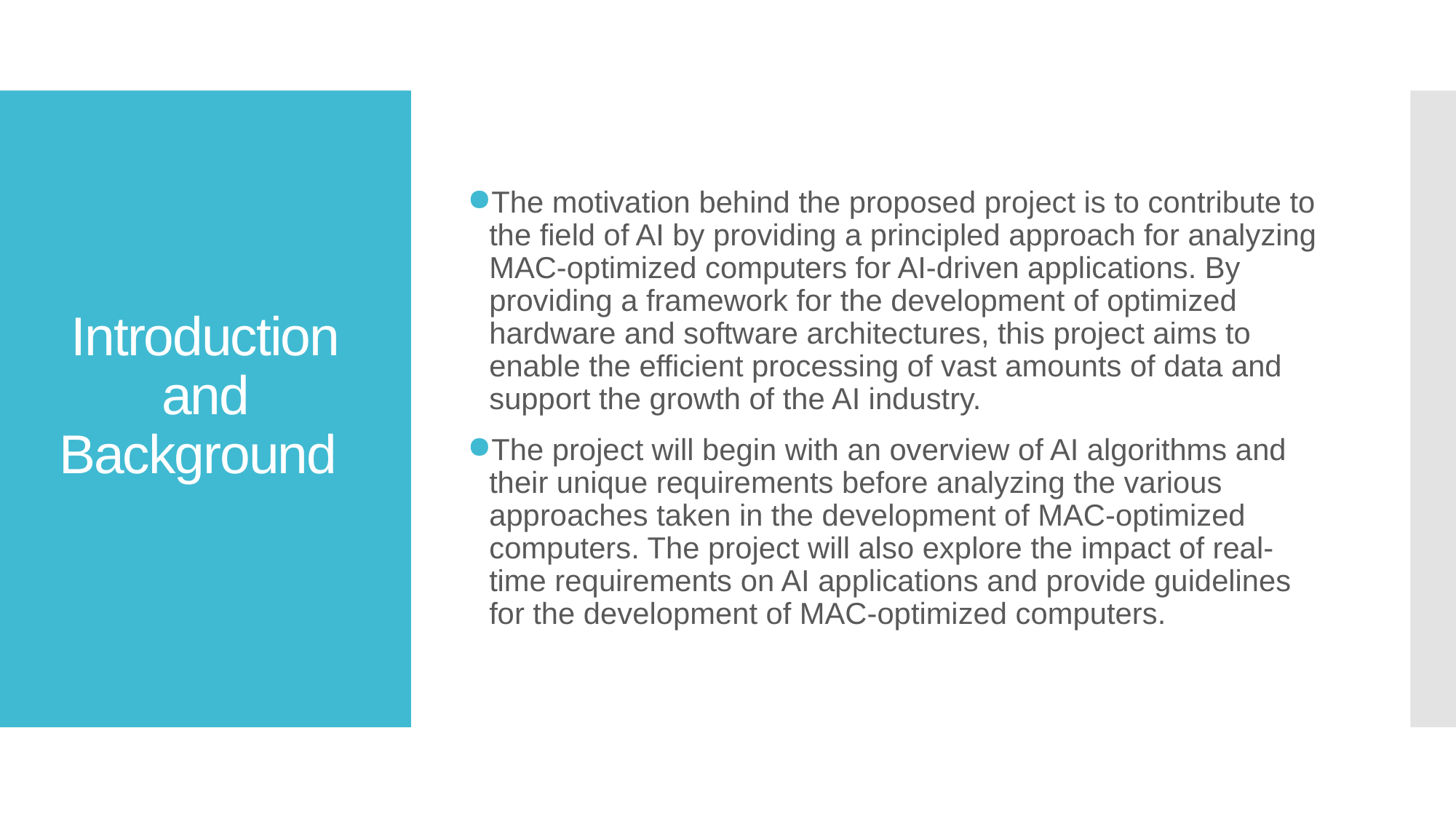

The motivation behind the proposed project is to contribute to the field of AI by providing a principled approach for analyzing MAC-optimized computers for AI-driven applications. By providing a framework for the development of optimized hardware and software architectures, this project aims to enable the efficient processing of vast amounts of data and support the growth of the AI industry.
The project will begin with an overview of AI algorithms and their unique requirements before analyzing the various approaches taken in the development of MAC-optimized computers. The project will also explore the impact of real-time requirements on AI applications and provide guidelines for the development of MAC-optimized computers.
# Introduction and Background